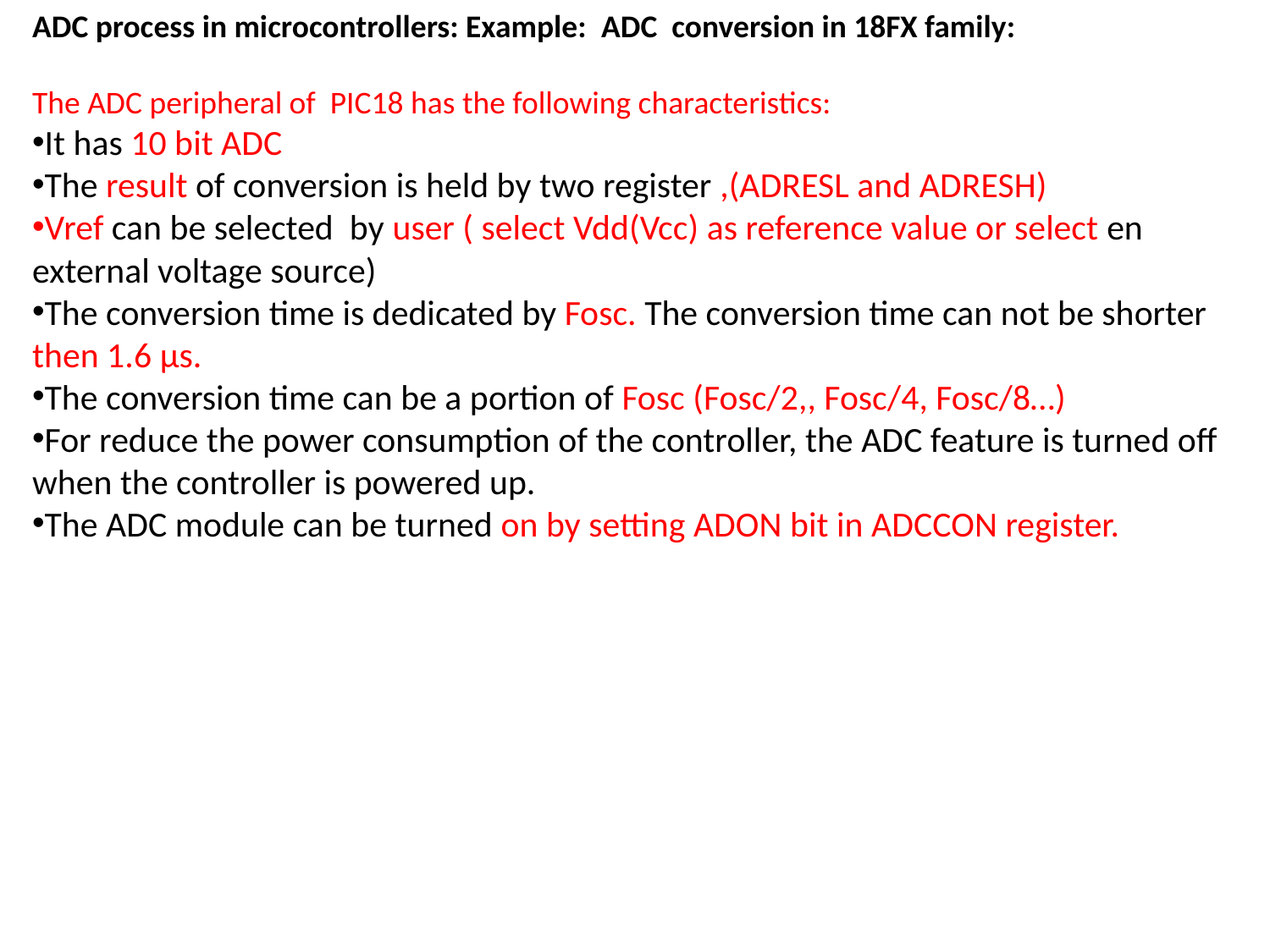

ADC process in microcontrollers: Example:  ADC  conversion in 18FX family:

The ADC peripheral of  PIC18 has the following characteristics:
It has 10 bit ADC
The result of conversion is held by two register ,(ADRESL and ADRESH)
Vref can be selected  by user ( select Vdd(Vcc) as reference value or select en external voltage source)
The conversion time is dedicated by Fosc. The conversion time can not be shorter then 1.6 μs.
The conversion time can be a portion of Fosc (Fosc/2,, Fosc/4, Fosc/8…)
For reduce the power consumption of the controller, the ADC feature is turned off when the controller is powered up.
The ADC module can be turned on by setting ADON bit in ADCCON register.